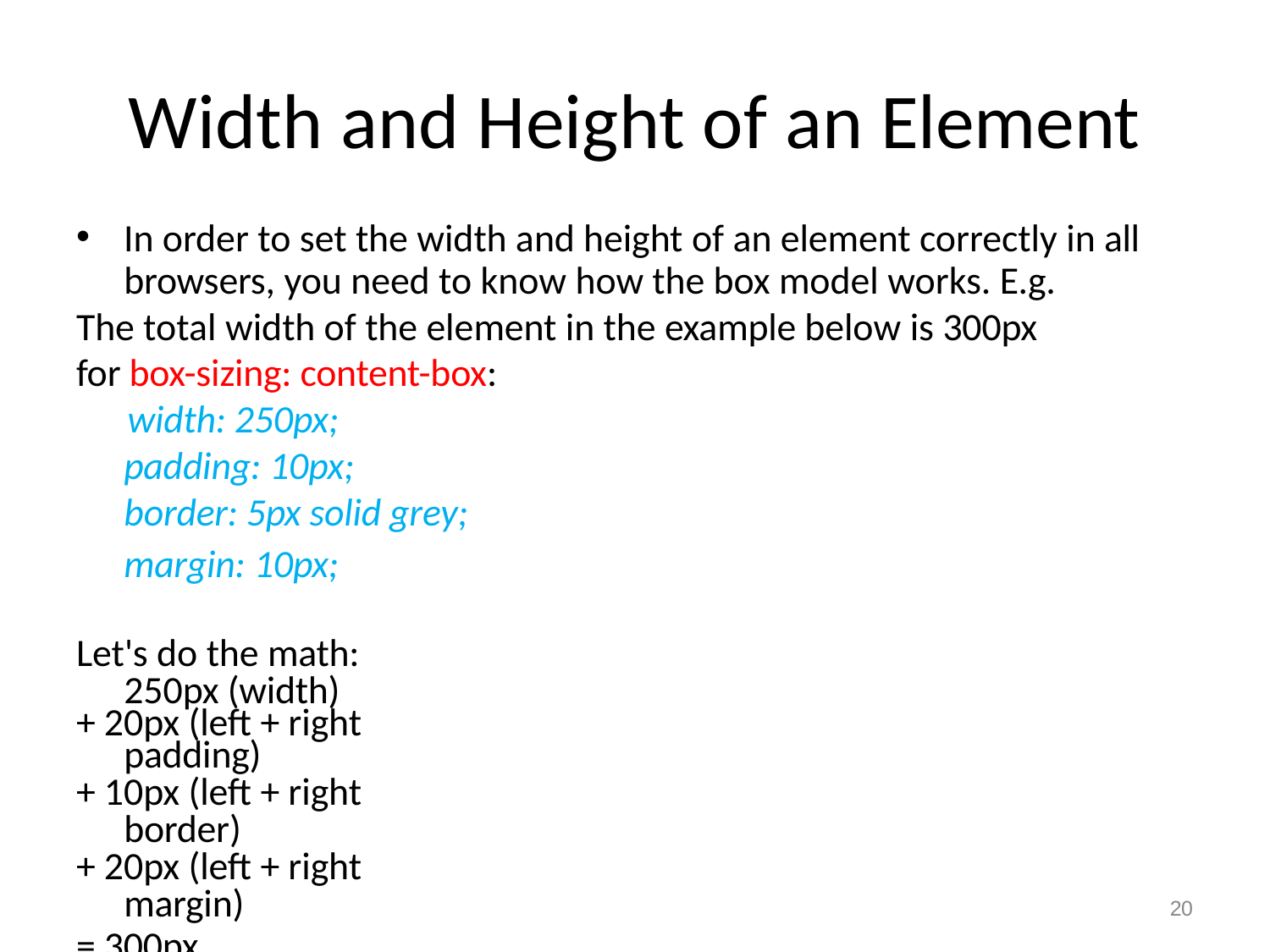

# Width and Height of an Element
In order to set the width and height of an element correctly in all
browsers, you need to know how the box model works. E.g.
The total width of the element in the example below is 300px for box-sizing: content-box:
      width: 250px;
padding: 10px;
border: 5px solid grey;
margin: 10px;

Let's do the math: 250px (width)
+ 20px (left + right padding)
+ 10px (left + right border)
+ 20px (left + right margin)
= 300px
20